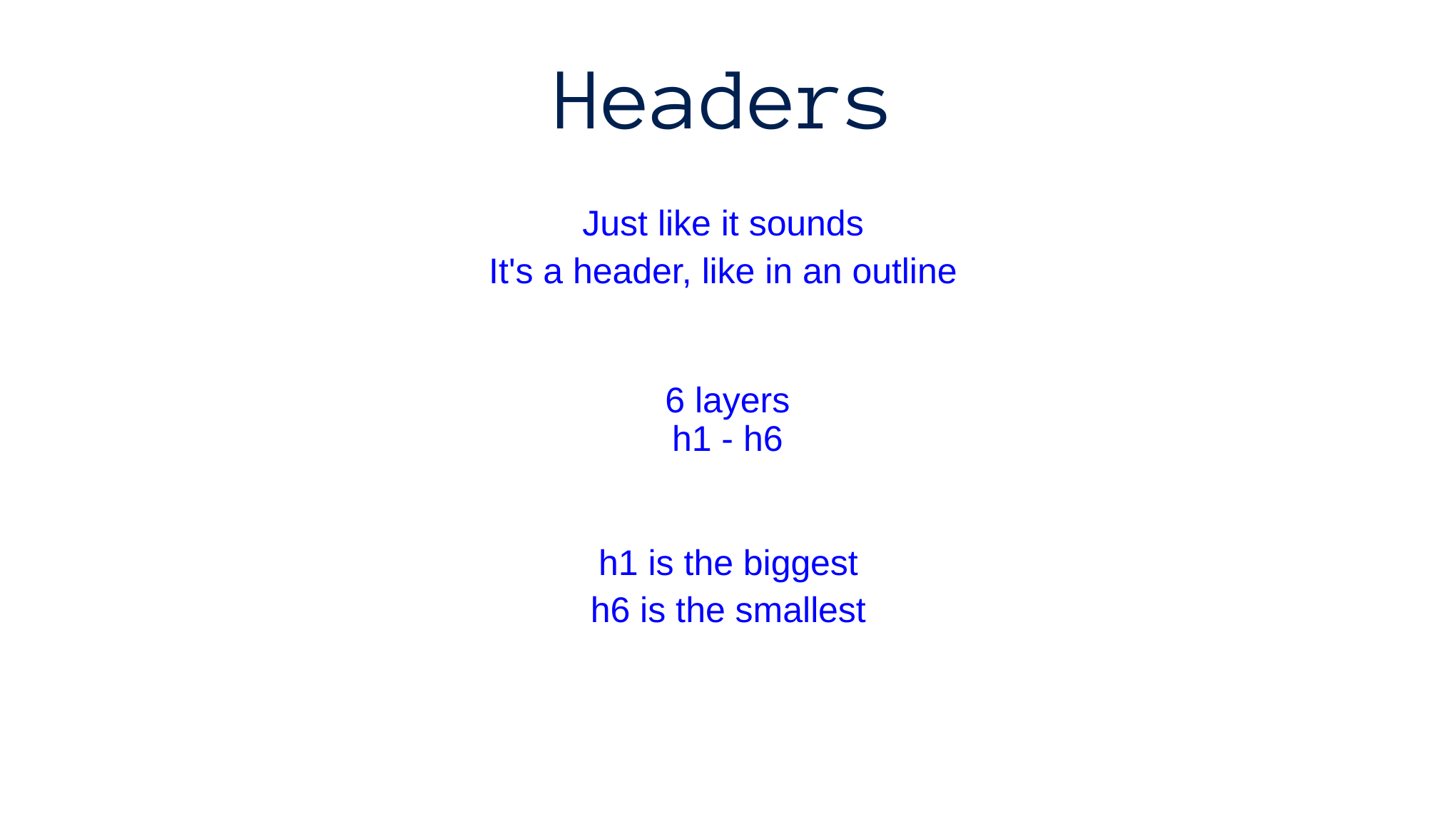

Headers
Just like it sounds
It's a header, like in an outline
6 layers
h1 - h6
h1 is the biggest
h6 is the smallest